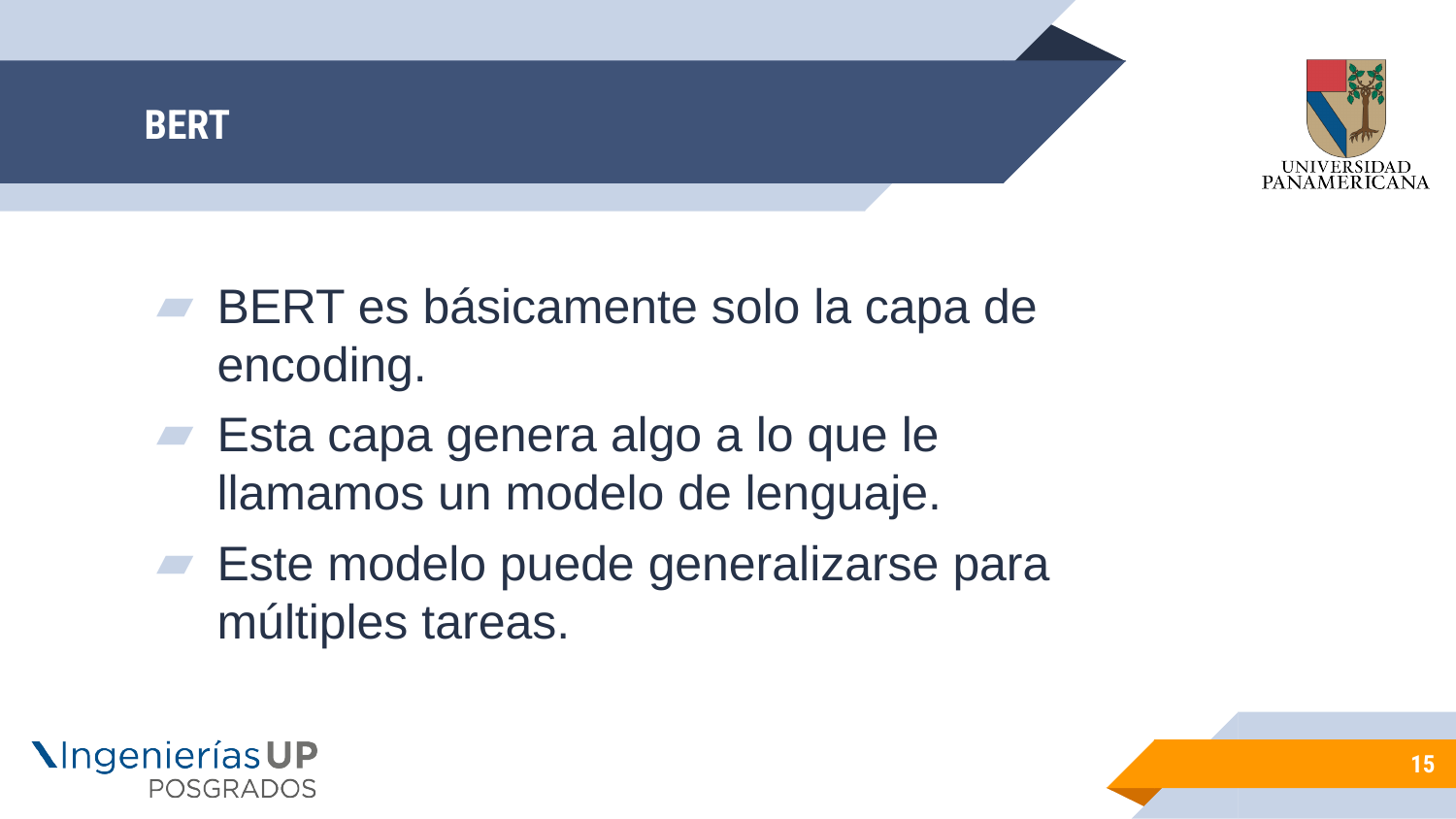

# BERT
BERT es básicamente solo la capa de encoding.
Esta capa genera algo a lo que le llamamos un modelo de lenguaje.
Este modelo puede generalizarse para múltiples tareas.
15